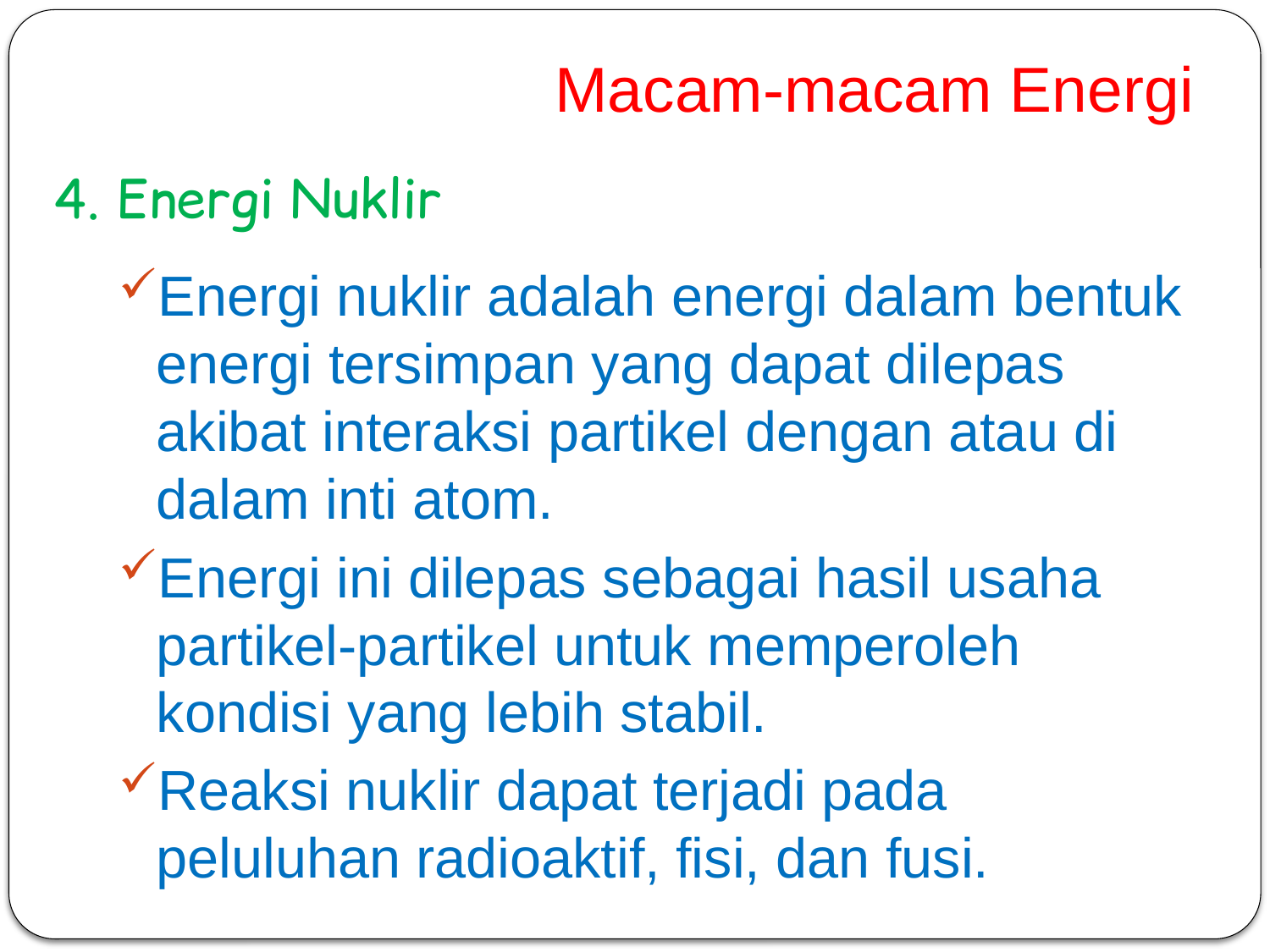

# Macam-macam Energi
4. Energi Nuklir
Energi nuklir adalah energi dalam bentuk energi tersimpan yang dapat dilepas akibat interaksi partikel dengan atau di dalam inti atom.
Energi ini dilepas sebagai hasil usaha partikel-partikel untuk memperoleh kondisi yang lebih stabil.
Reaksi nuklir dapat terjadi pada peluluhan radioaktif, fisi, dan fusi.